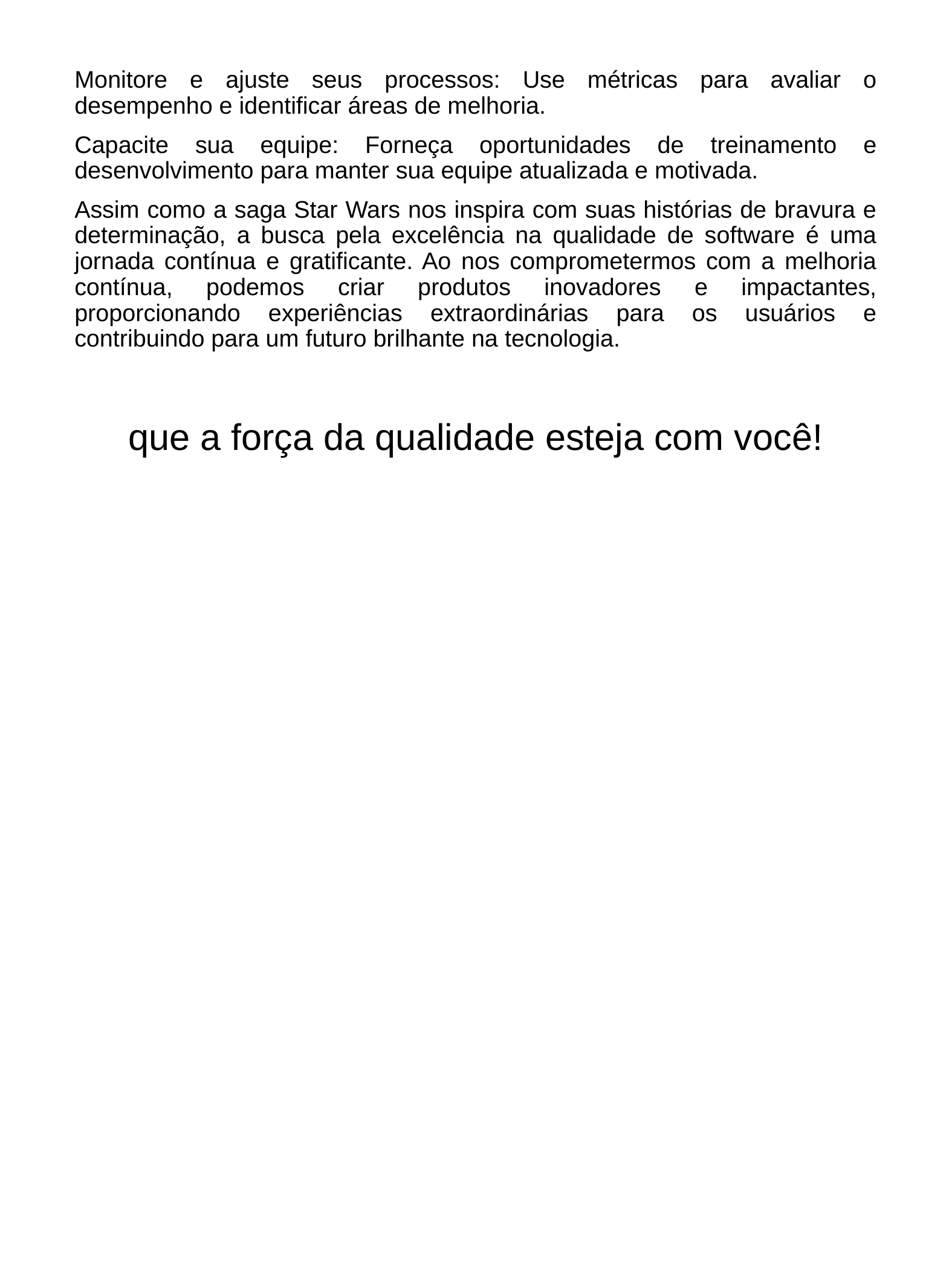

Monitore e ajuste seus processos: Use métricas para avaliar o desempenho e identificar áreas de melhoria.
Capacite sua equipe: Forneça oportunidades de treinamento e desenvolvimento para manter sua equipe atualizada e motivada.
Assim como a saga Star Wars nos inspira com suas histórias de bravura e determinação, a busca pela excelência na qualidade de software é uma jornada contínua e gratificante. Ao nos comprometermos com a melhoria contínua, podemos criar produtos inovadores e impactantes, proporcionando experiências extraordinárias para os usuários e contribuindo para um futuro brilhante na tecnologia.

que a força da qualidade esteja com você!